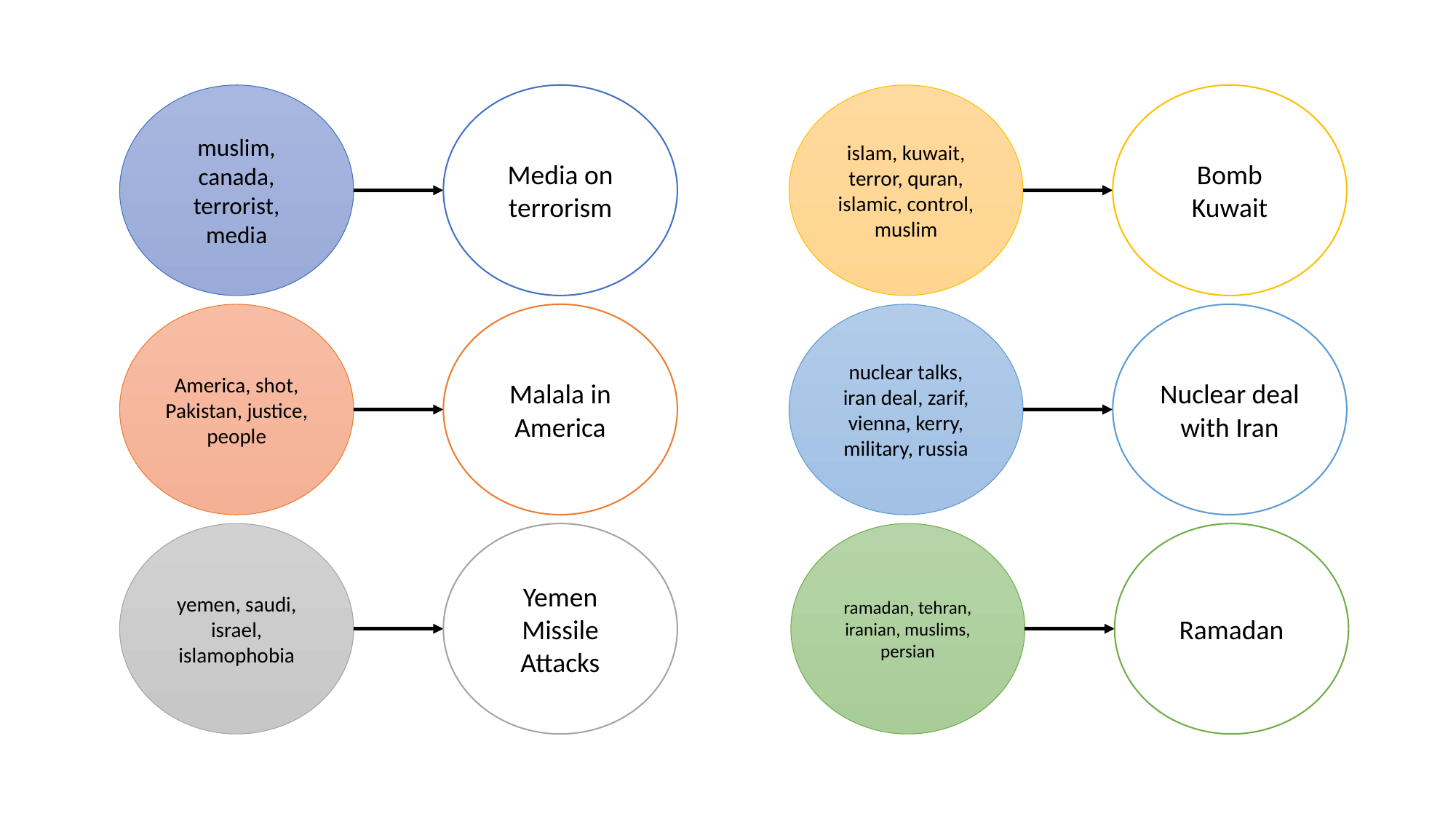

muslim, canada, terrorist, media
Media on terrorism
islam, kuwait, terror, quran, islamic, control, muslim
Bomb Kuwait
America, shot, Pakistan, justice, people
Malala in America
nuclear talks, iran deal, zarif, vienna, kerry, military, russia
Nuclear deal with Iran
yemen, saudi, israel, islamophobia
Yemen Missile Attacks
ramadan, tehran, iranian, muslims, persian
Ramadan